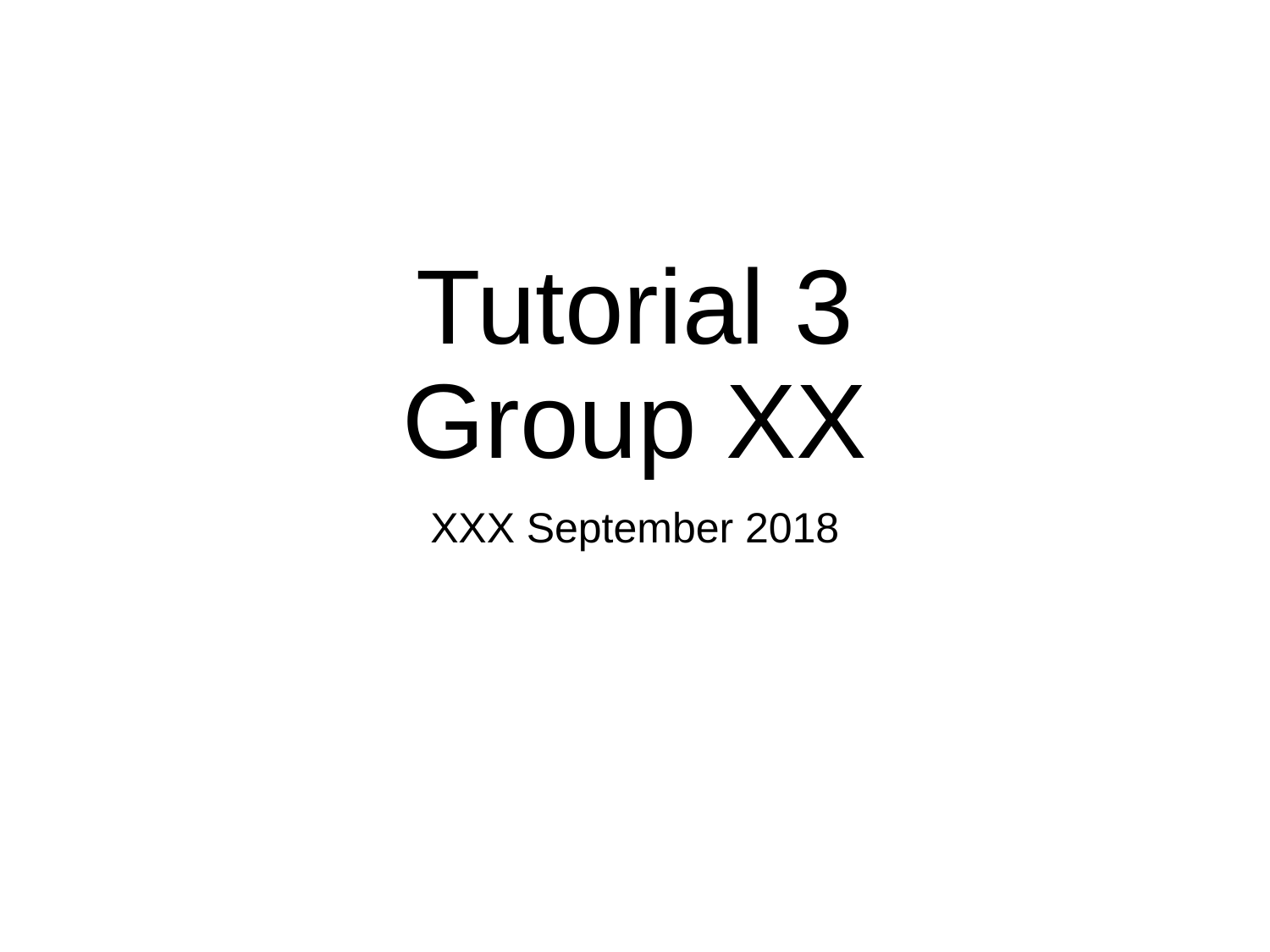

# Tutorial 3 Group XX
XXX September 2018